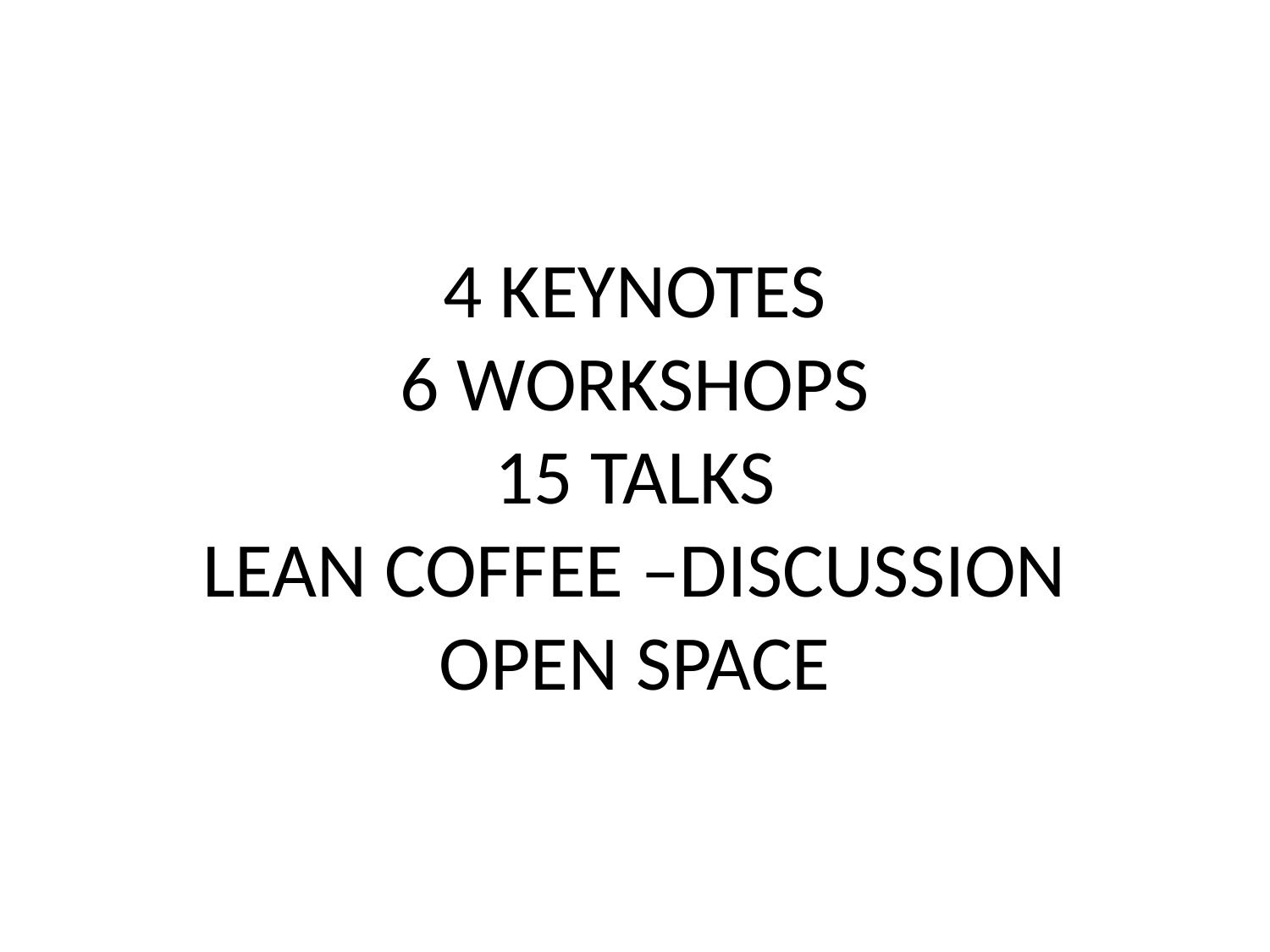

# 4 KEYNOTES 6 WORKSHOPS 15 TALKS LEAN COFFEE –DISCUSSION OPEN SPACE